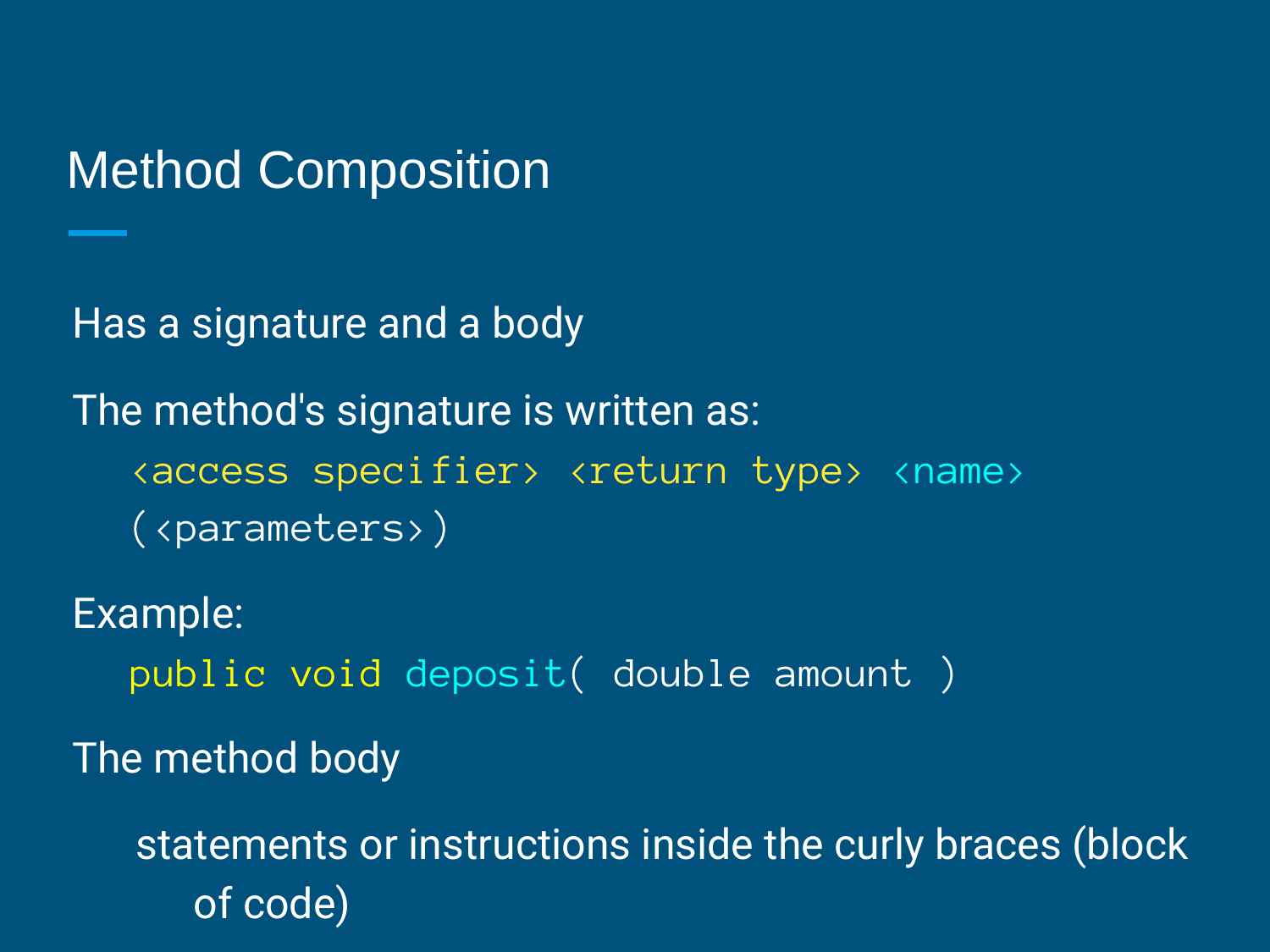

# Method Composition
Has a signature and a body
The method's signature is written as:
<access specifier> <return type> <name> (<parameters>)
Example:
public void deposit( double amount )
The method body
statements or instructions inside the curly braces (block of code)